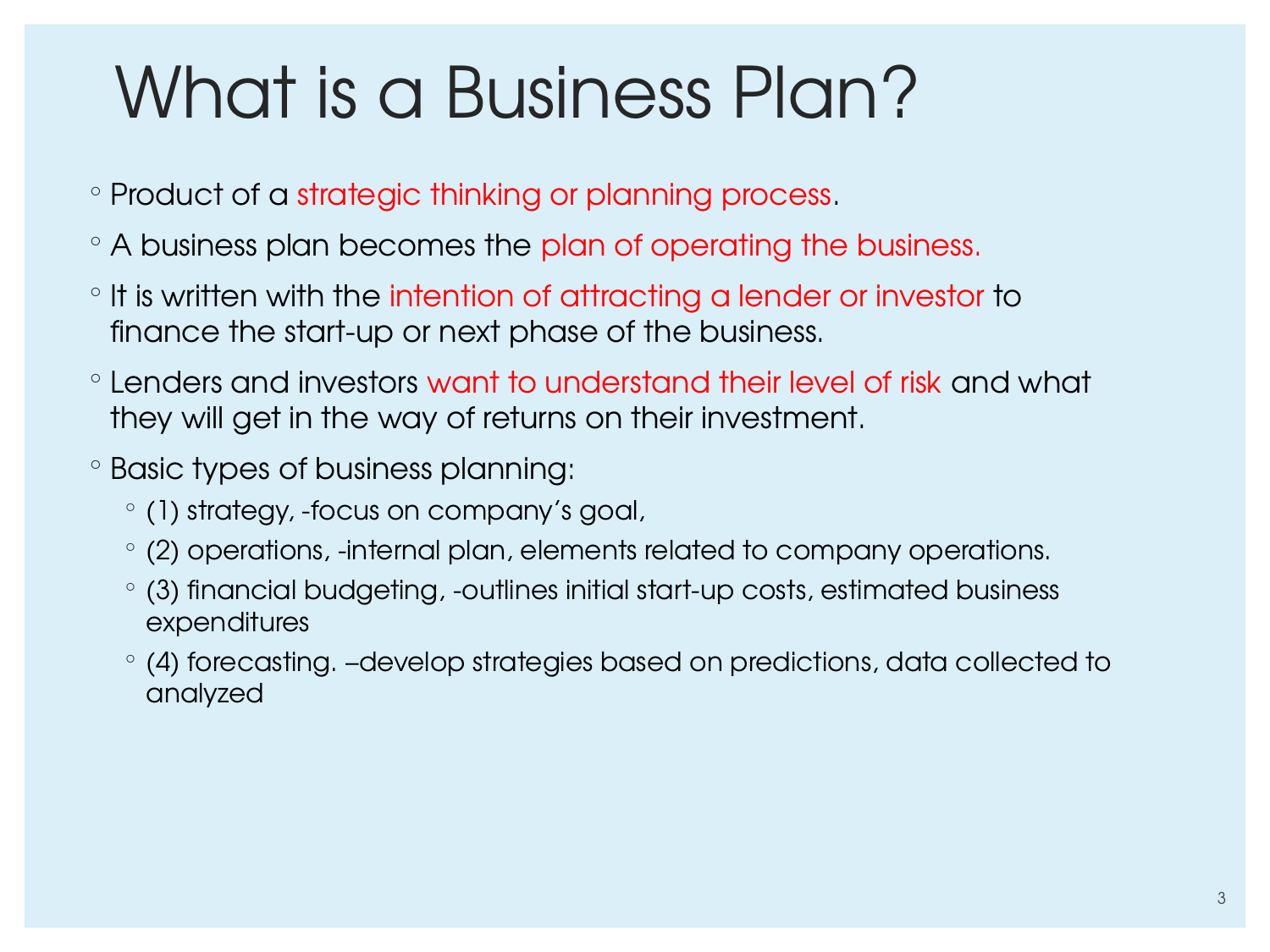

# What is a Business Plan?
Product of a strategic thinking or planning process.
A business plan becomes the plan of operating the business.
It is written with the intention of attracting a lender or investor to finance the start-up or next phase of the business.
Lenders and investors want to understand their level of risk and what they will get in the way of returns on their investment.
Basic types of business planning:
(1) strategy, -focus on company’s goal,
(2) operations, -internal plan, elements related to company operations.
(3) financial budgeting, -outlines initial start-up costs, estimated business expenditures
(4) forecasting. –develop strategies based on predictions, data collected to analyzed
3